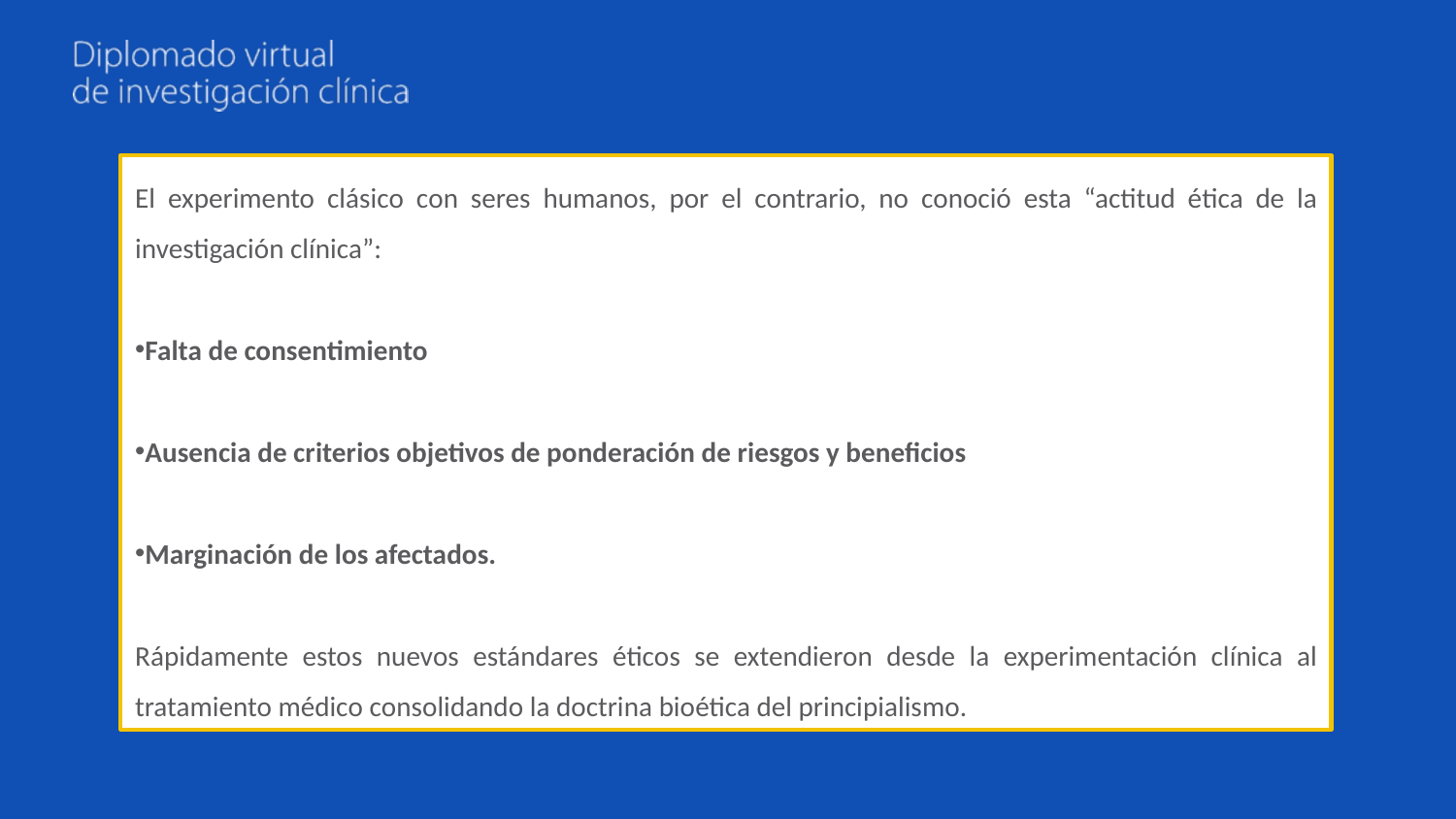

El experimento clásico con seres humanos, por el contrario, no conoció esta “actitud ética de la investigación clínica”:

Falta de consentimiento

Ausencia de criterios objetivos de ponderación de riesgos y beneficios

Marginación de los afectados.

Rápidamente estos nuevos estándares éticos se extendieron desde la experimentación clínica al tratamiento médico consolidando la doctrina bioética del principialismo.